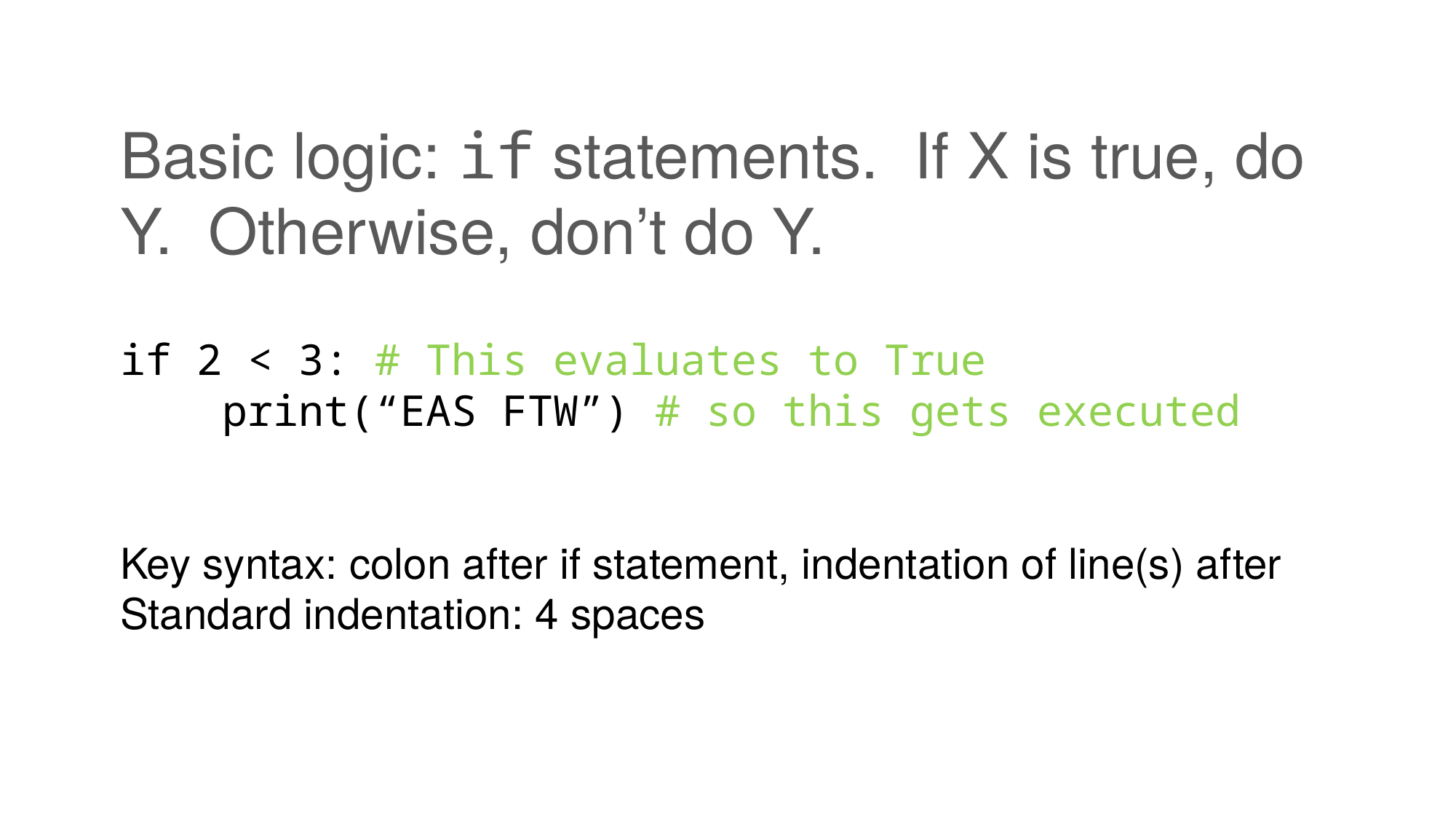

# Basic logic: if statements.  If X is true, do Y.  Otherwise, don’t do Y.
if 2 < 3: # This evaluates to True
    print(“EAS FTW”) # so this gets executed

Key syntax: colon after if statement, indentation of line(s) after
Standard indentation: 4 spaces